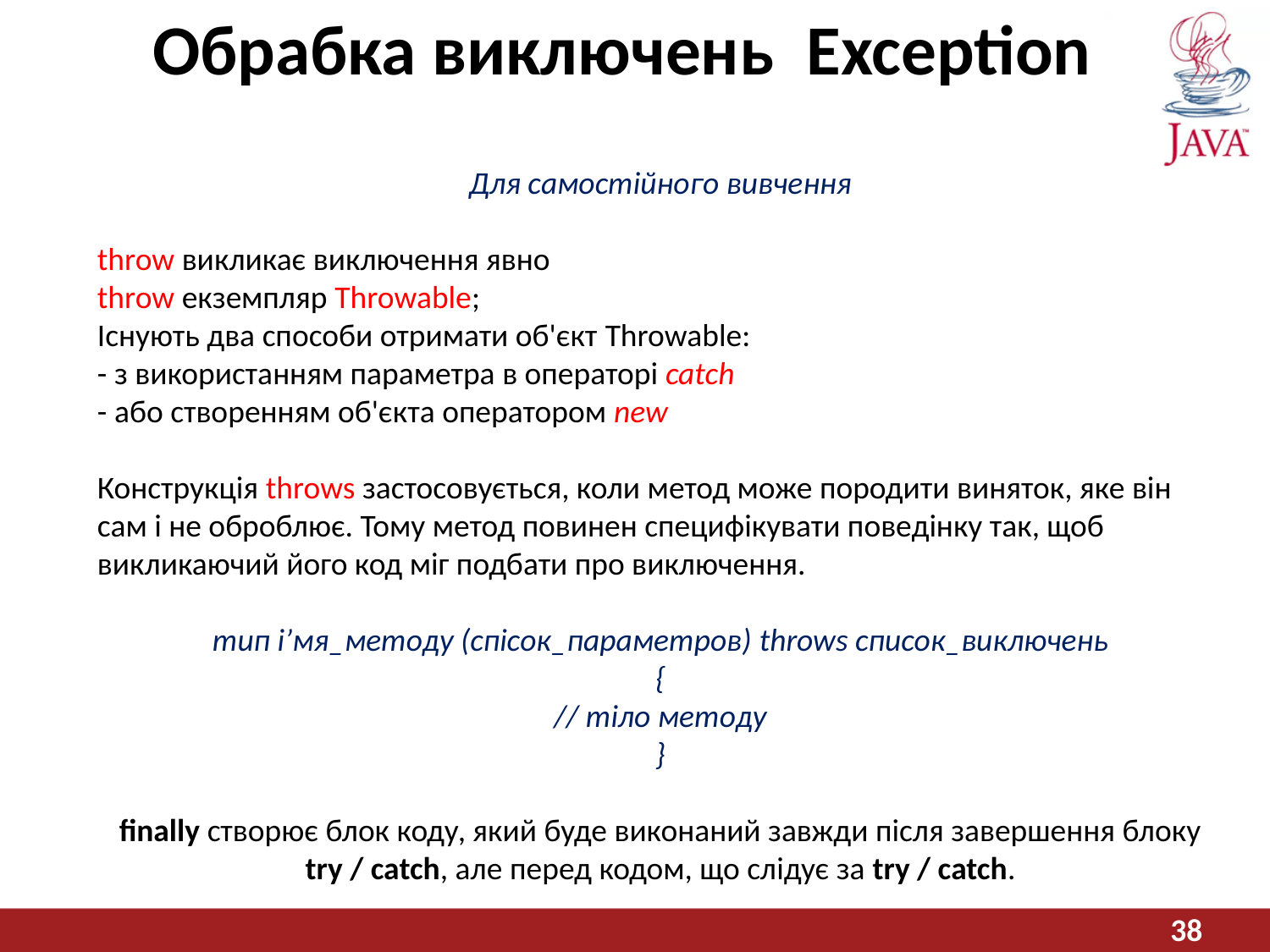

# Обрабка виключень  Exception
Для самостійного вивчення

throw викликає виключення явно
throw екземпляр Throwable;
Існують два способи отримати об'єкт Throwable:
- з використанням параметра в операторі catch
- або створенням об'єкта оператором new

Конструкція throws застосовується, коли метод може породити виняток, яке він сам і не оброблює. Тому метод повинен специфікувати поведінку так, щоб викликаючий його код міг подбати про виключення.

тип і’мя_методу (спісок_параметров) throws список_виключень
{
// тіло методу
}

finally створює блок коду, який буде виконаний завжди після завершення блоку try / catch, але перед кодом, що слідує за try / catch.